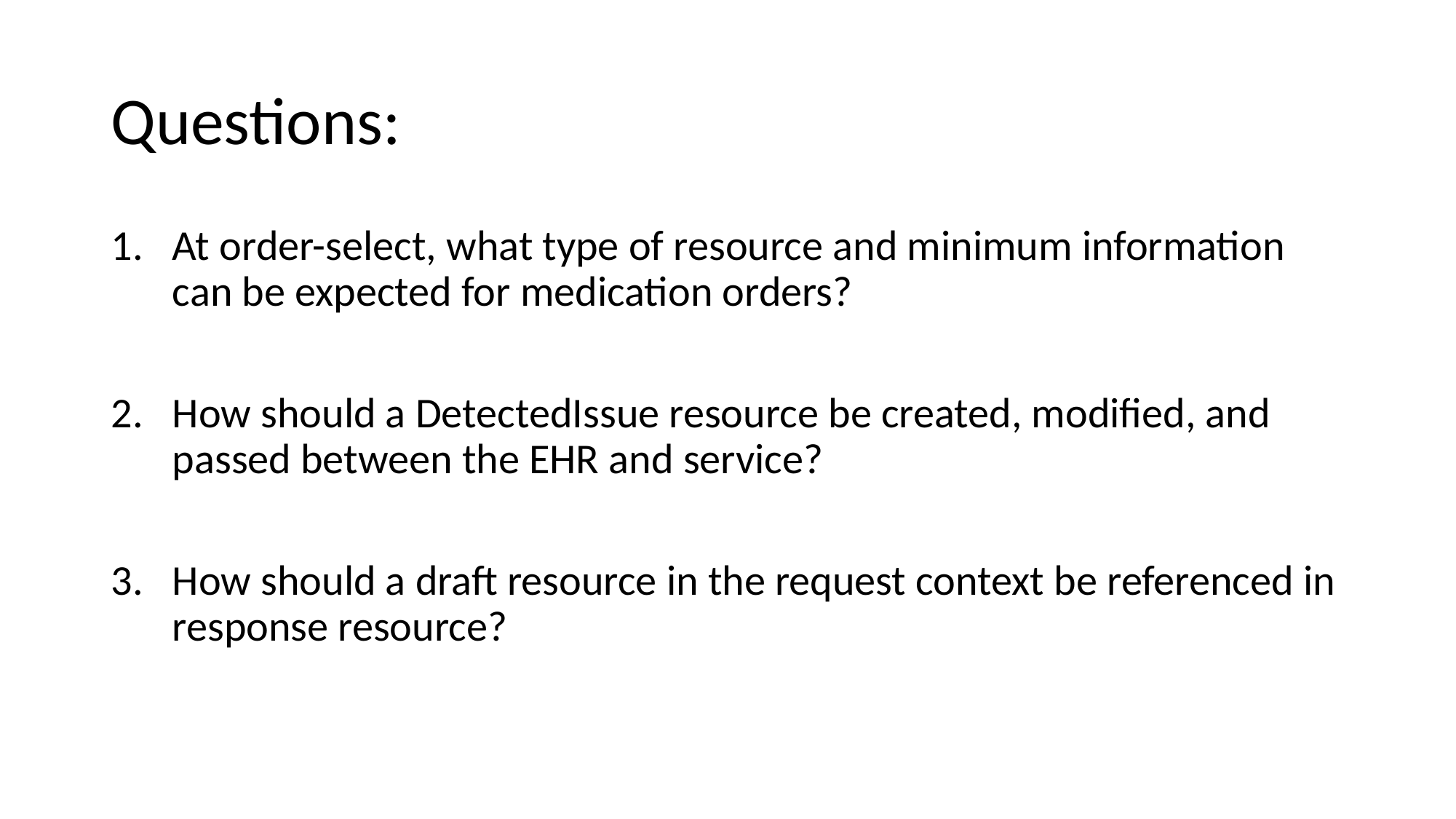

# Questions:
At order-select, what type of resource and minimum information can be expected for medication orders?

How should a DetectedIssue resource be created, modified, and passed between the EHR and service?

How should a draft resource in the request context be referenced in response resource?